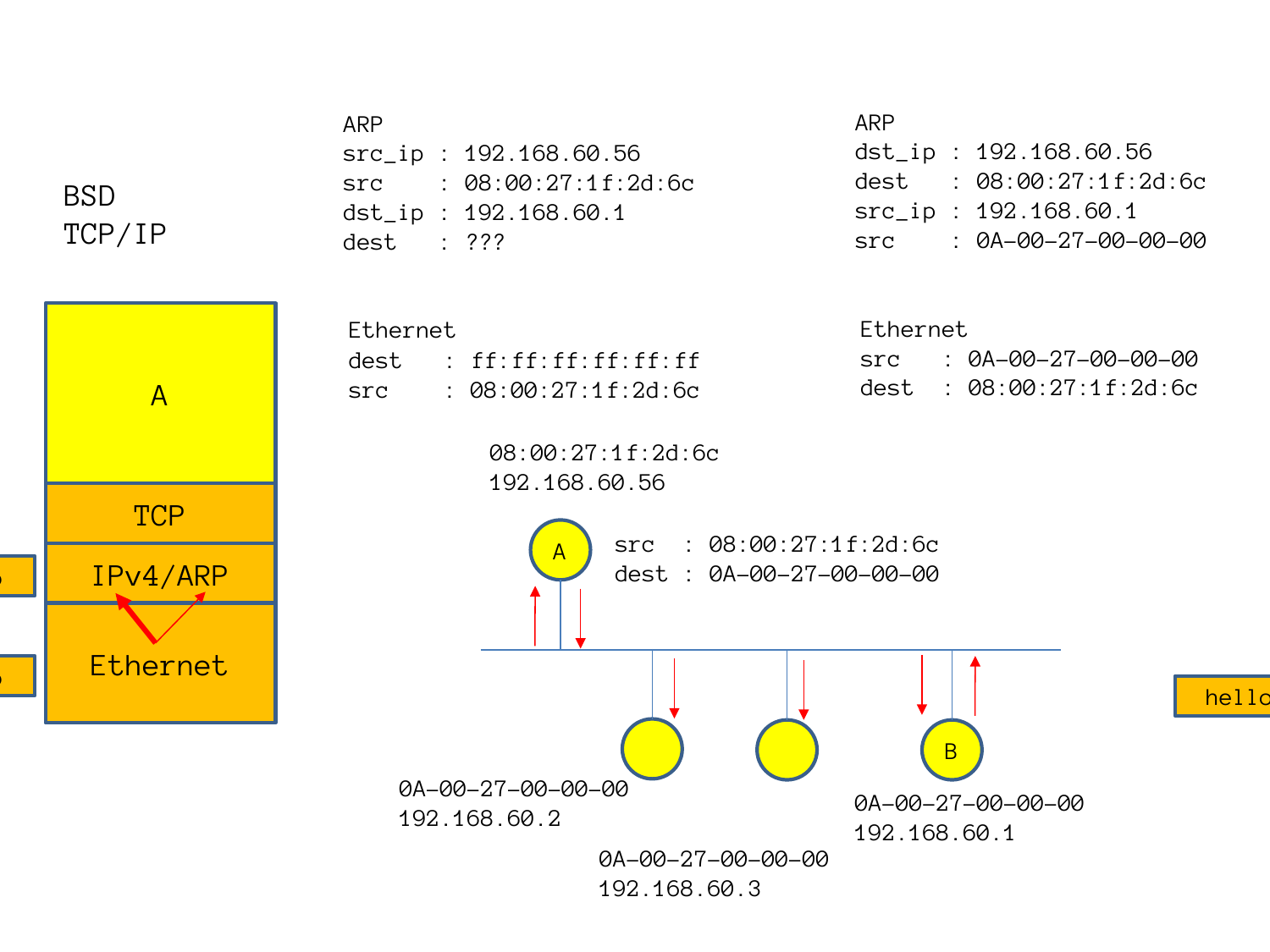

ARP
dst_ip : 192.168.60.56
dest   : 08:00:27:1f:2d:6c
src_ip : 192.168.60.1
src    : 0A-00-27-00-00-00

ARP
src_ip : 192.168.60.56
src    : 08:00:27:1f:2d:6c
dst_ip : 192.168.60.1
dest   : ???
BSD
TCP/IP
A
Ethernet
src   : 0A-00-27-00-00-00
dest  : 08:00:27:1f:2d:6c

Ethernet
dest   : ff:ff:ff:ff:ff:ff
src    : 08:00:27:1f:2d:6c

08:00:27:1f:2d:6c
192.168.60.56

TCP
A
src  : 08:00:27:1f:2d:6c
dest : 0A-00-27-00-00-00

IPv4/ARP
hello
Ethernet
0x0800
hello
hello

B
0A-00-27-00-00-00
192.168.60.2
0A-00-27-00-00-00
192.168.60.1
0A-00-27-00-00-00
192.168.60.3